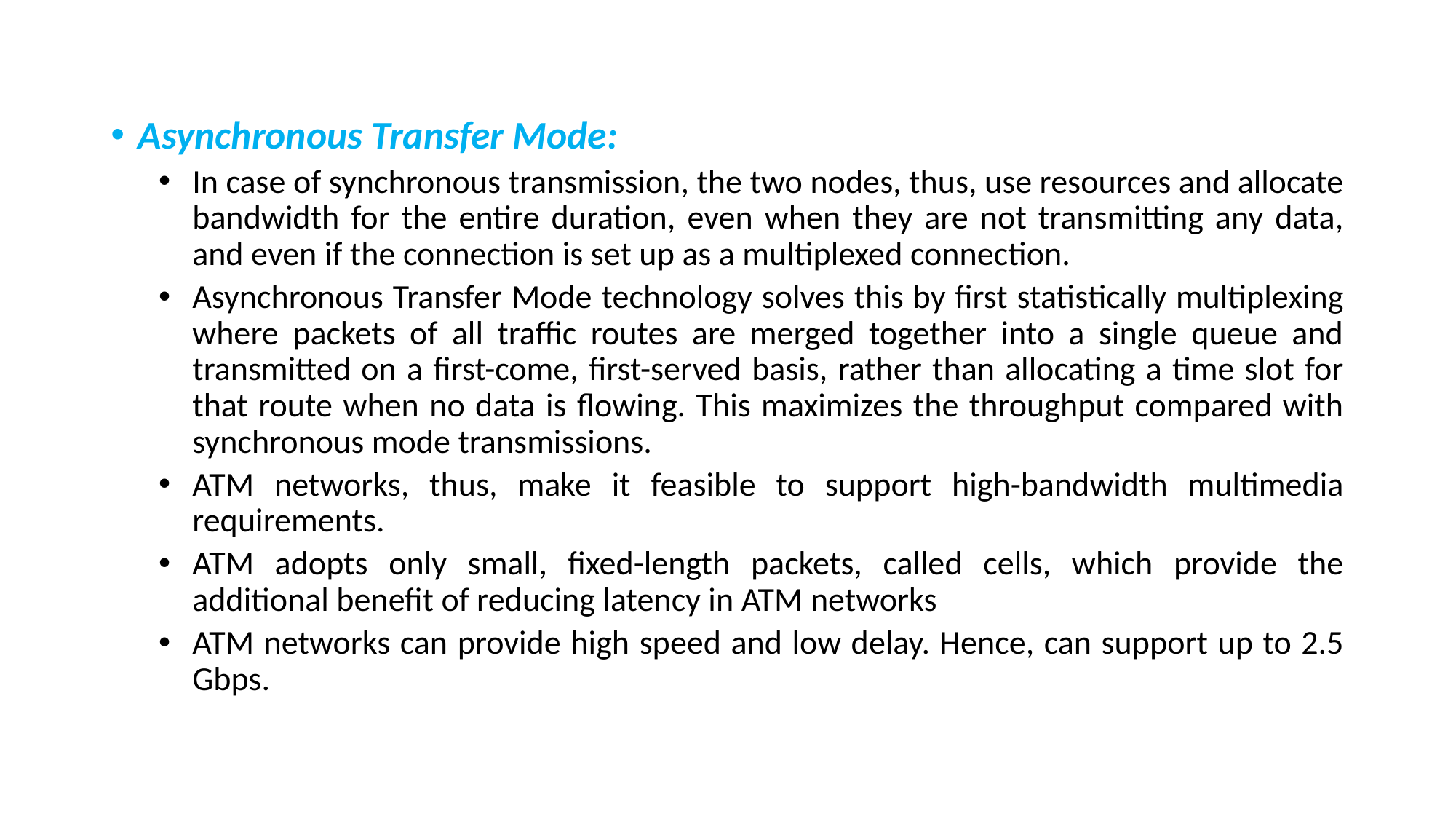

Asynchronous Transfer Mode:
In case of synchronous transmission, the two nodes, thus, use resources and allocate bandwidth for the entire duration, even when they are not transmitting any data, and even if the connection is set up as a multiplexed connection.
Asynchronous Transfer Mode technology solves this by first statistically multiplexing where packets of all traffic routes are merged together into a single queue and transmitted on a first-come, first-served basis, rather than allocating a time slot for that route when no data is flowing. This maximizes the throughput compared with synchronous mode transmissions.
ATM networks, thus, make it feasible to support high-bandwidth multimedia requirements.
ATM adopts only small, fixed-length packets, called cells, which provide the additional benefit of reducing latency in ATM networks
ATM networks can provide high speed and low delay. Hence, can support up to 2.5 Gbps.